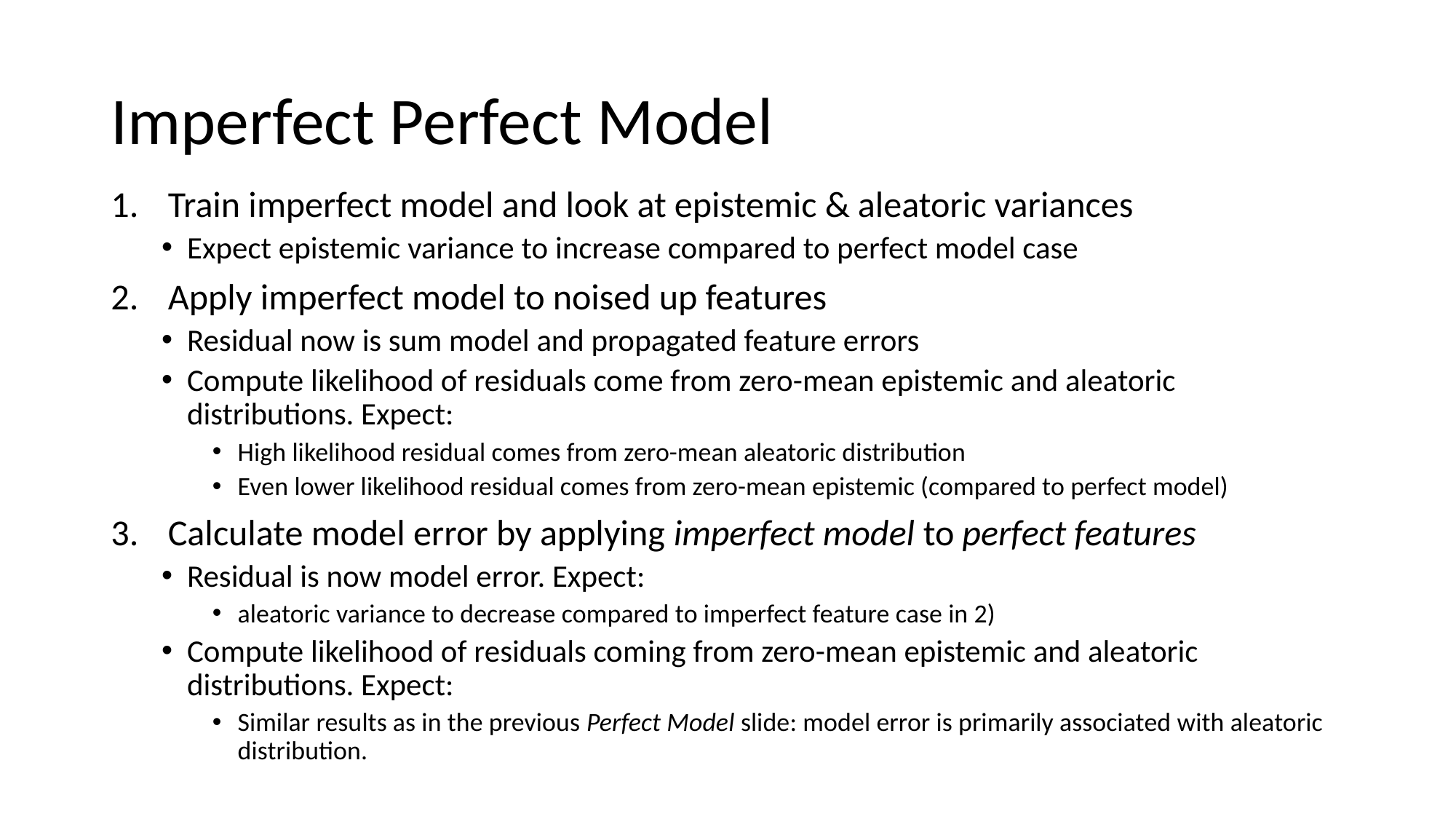

# Imperfect Perfect Model
Train imperfect model and look at epistemic & aleatoric variances
Expect epistemic variance to increase compared to perfect model case
Apply imperfect model to noised up features
Residual now is sum model and propagated feature errors
Compute likelihood of residuals come from zero-mean epistemic and aleatoric distributions. Expect:
High likelihood residual comes from zero-mean aleatoric distribution
Even lower likelihood residual comes from zero-mean epistemic (compared to perfect model)
Calculate model error by applying imperfect model to perfect features
Residual is now model error. Expect:
aleatoric variance to decrease compared to imperfect feature case in 2)
Compute likelihood of residuals coming from zero-mean epistemic and aleatoric distributions. Expect:
Similar results as in the previous Perfect Model slide: model error is primarily associated with aleatoric distribution.